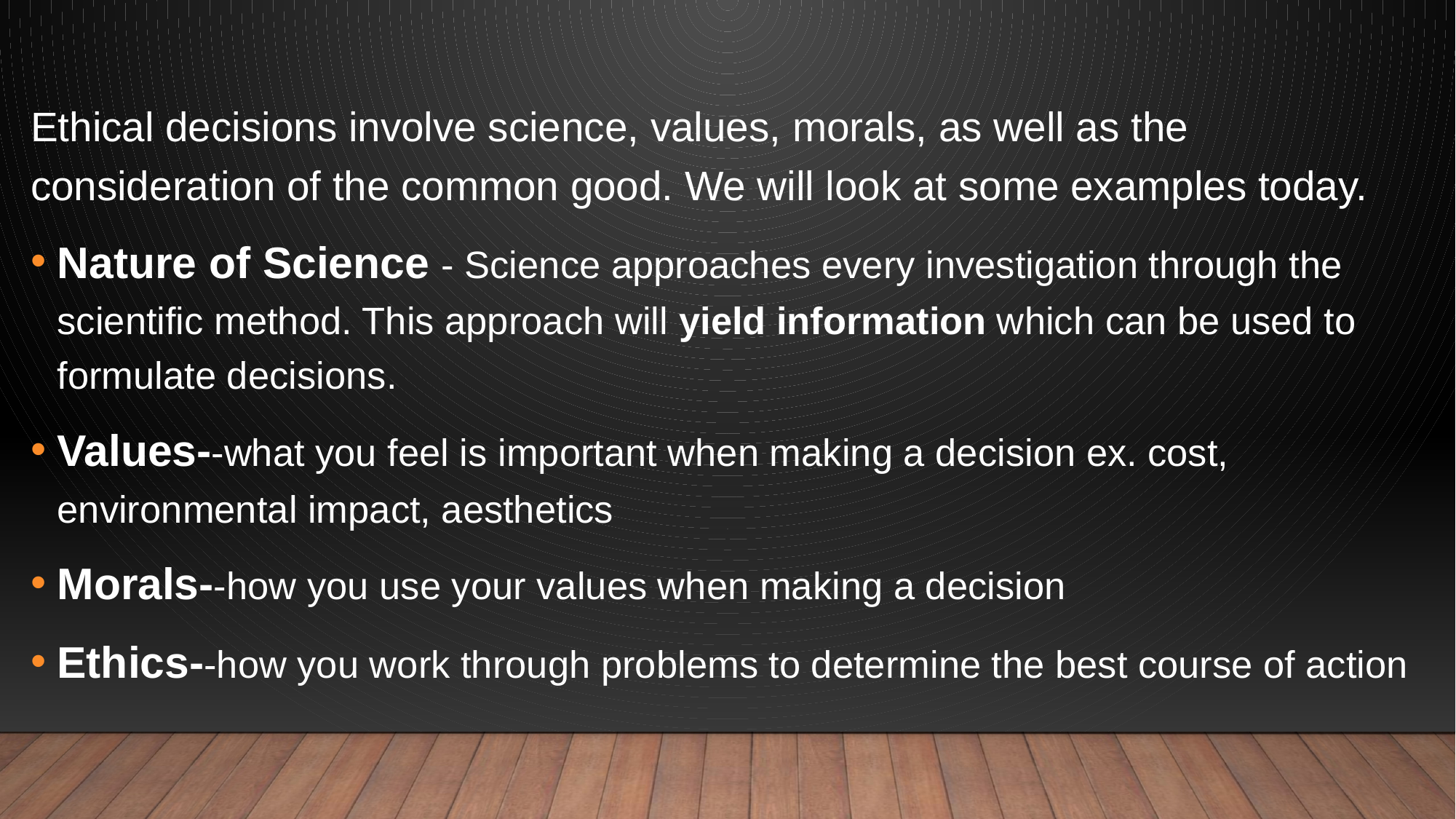

Ethical decisions involve science, values, morals, as well as the consideration of the common good. We will look at some examples today.
Nature of Science - Science approaches every investigation through the scientific method. This approach will yield information which can be used to formulate decisions.
Values--what you feel is important when making a decision ex. cost, environmental impact, aesthetics
Morals--how you use your values when making a decision
Ethics--how you work through problems to determine the best course of action